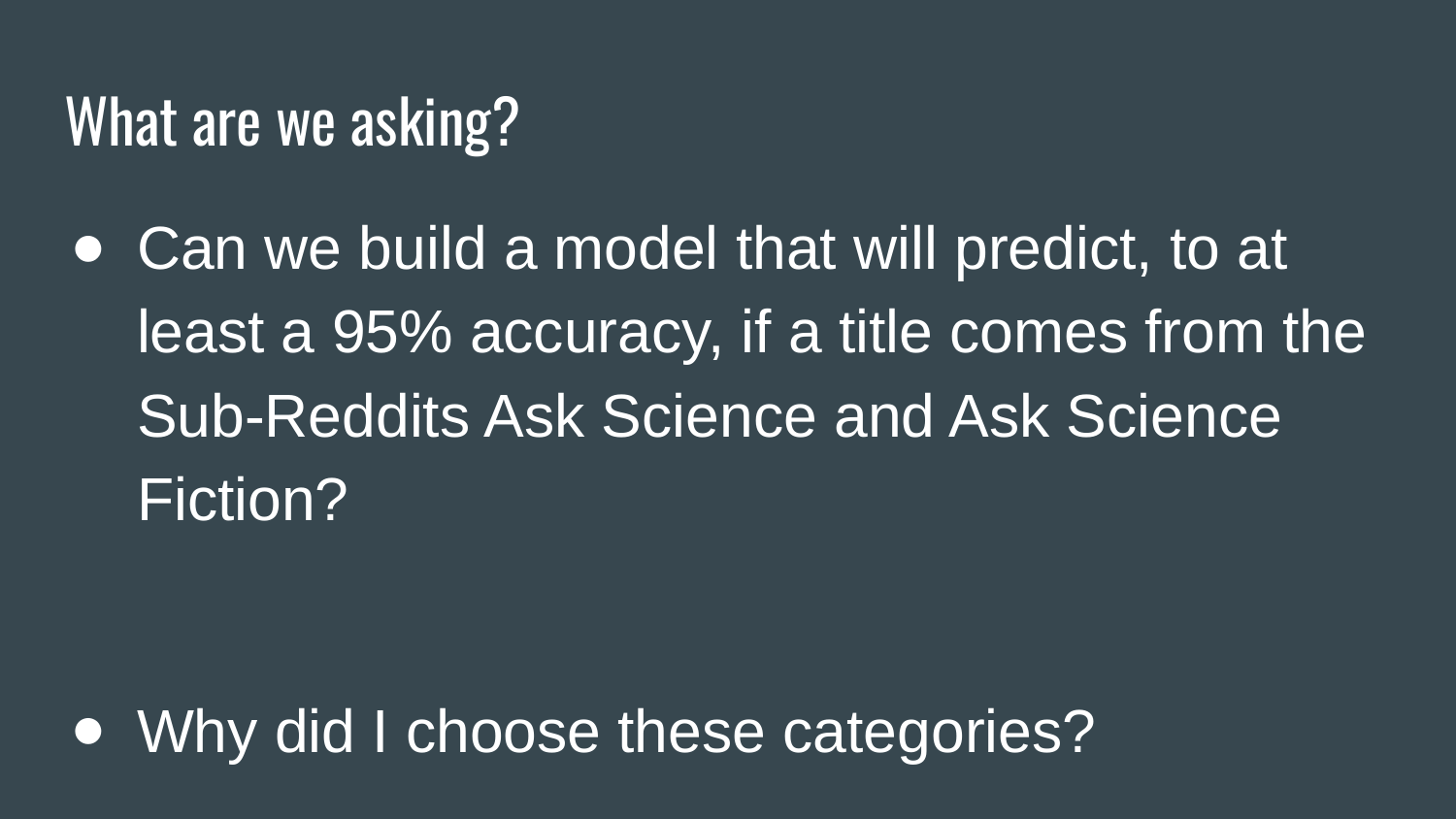

# What are we asking?
Can we build a model that will predict, to at least a 95% accuracy, if a title comes from the Sub-Reddits Ask Science and Ask Science Fiction?

Why did I choose these categories?